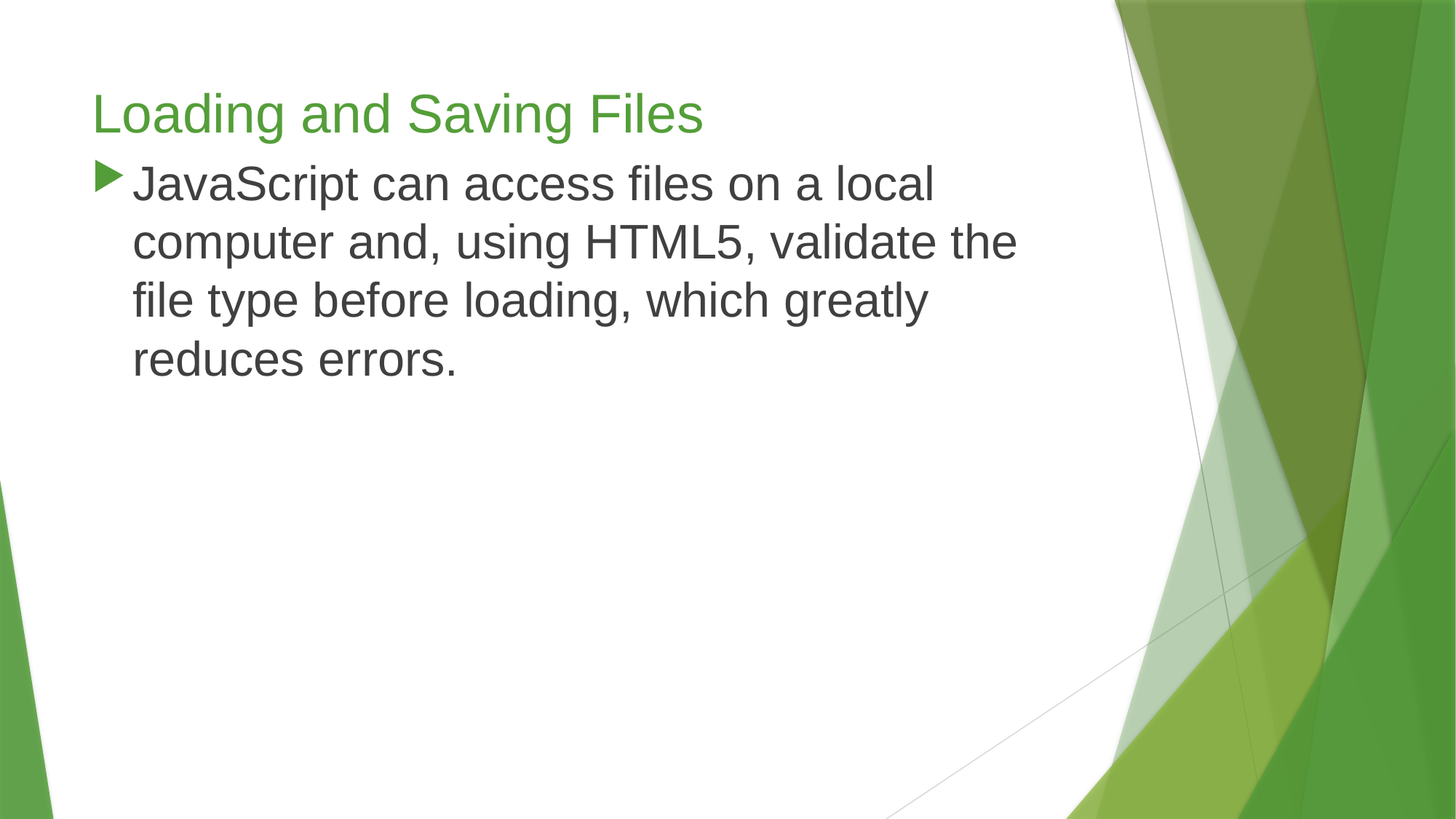

# Loading and Saving Files
JavaScript can access files on a local computer and, using HTML5, validate the file type before loading, which greatly reduces errors.